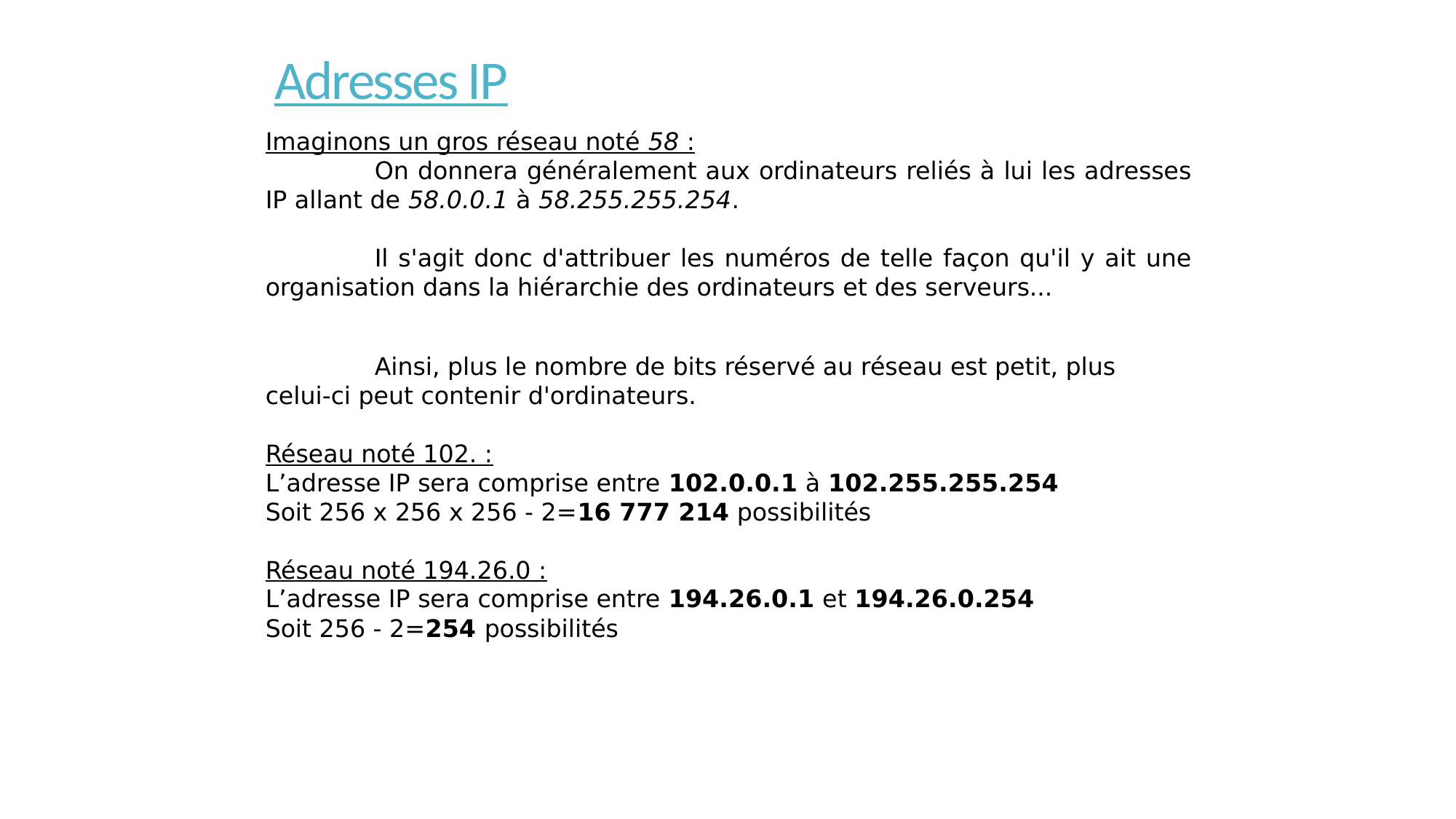

# Adresses IP
Imaginons un gros réseau noté 58 :
	On donnera généralement aux ordinateurs reliés à lui les adresses IP allant de 58.0.0.1 à 58.255.255.254.

	Il s'agit donc d'attribuer les numéros de telle façon qu'il y ait une organisation dans la hiérarchie des ordinateurs et des serveurs...

	Ainsi, plus le nombre de bits réservé au réseau est petit, plus celui-ci peut contenir d'ordinateurs.

Réseau noté 102. :
L’adresse IP sera comprise entre 102.0.0.1 à 102.255.255.254
Soit 256 x 256 x 256 - 2=16 777 214 possibilités

Réseau noté 194.26.0 :
L’adresse IP sera comprise entre 194.26.0.1 et 194.26.0.254
Soit 256 - 2=254 possibilités